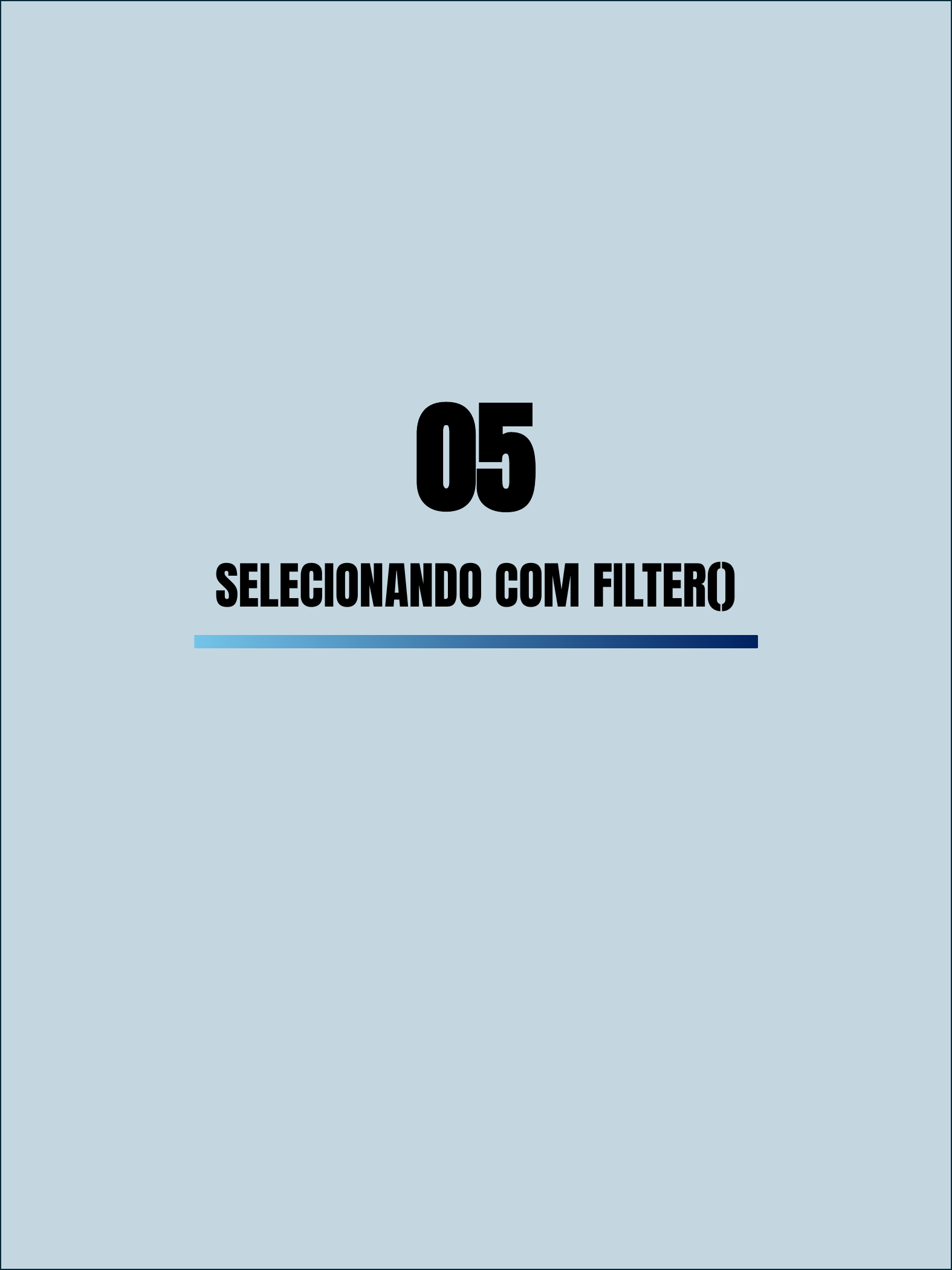

05
SELECIONANDO COM FILTER()

Hashira do Python - João Vitor
11